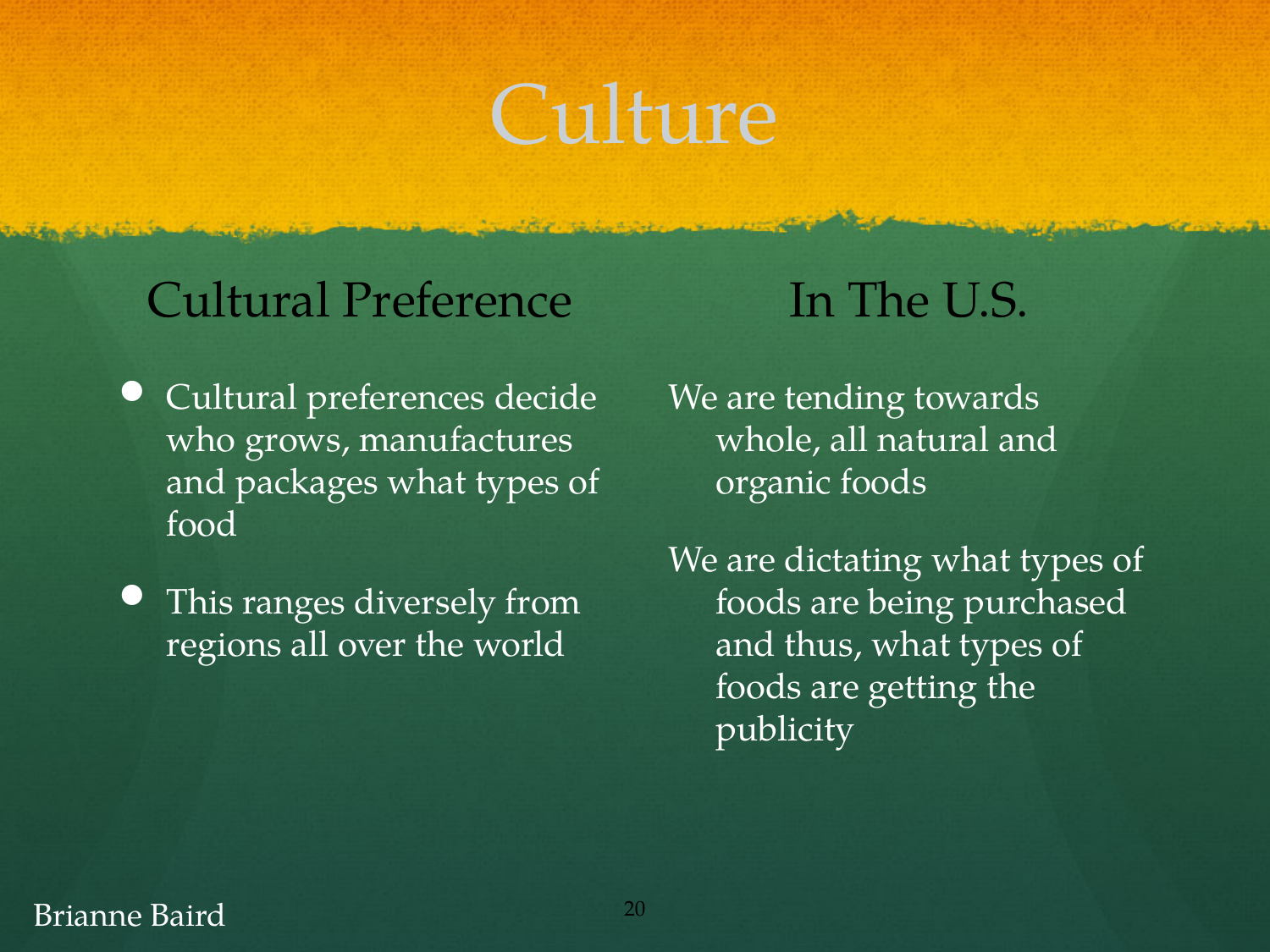

# Culture
Cultural Preference
In The U.S.
Cultural preferences decide who grows, manufactures and packages what types of food
This ranges diversely from regions all over the world

We are tending towards whole, all natural and organic foods
We are dictating what types of foods are being purchased and thus, what types of foods are getting the publicity
20
Brianne Baird